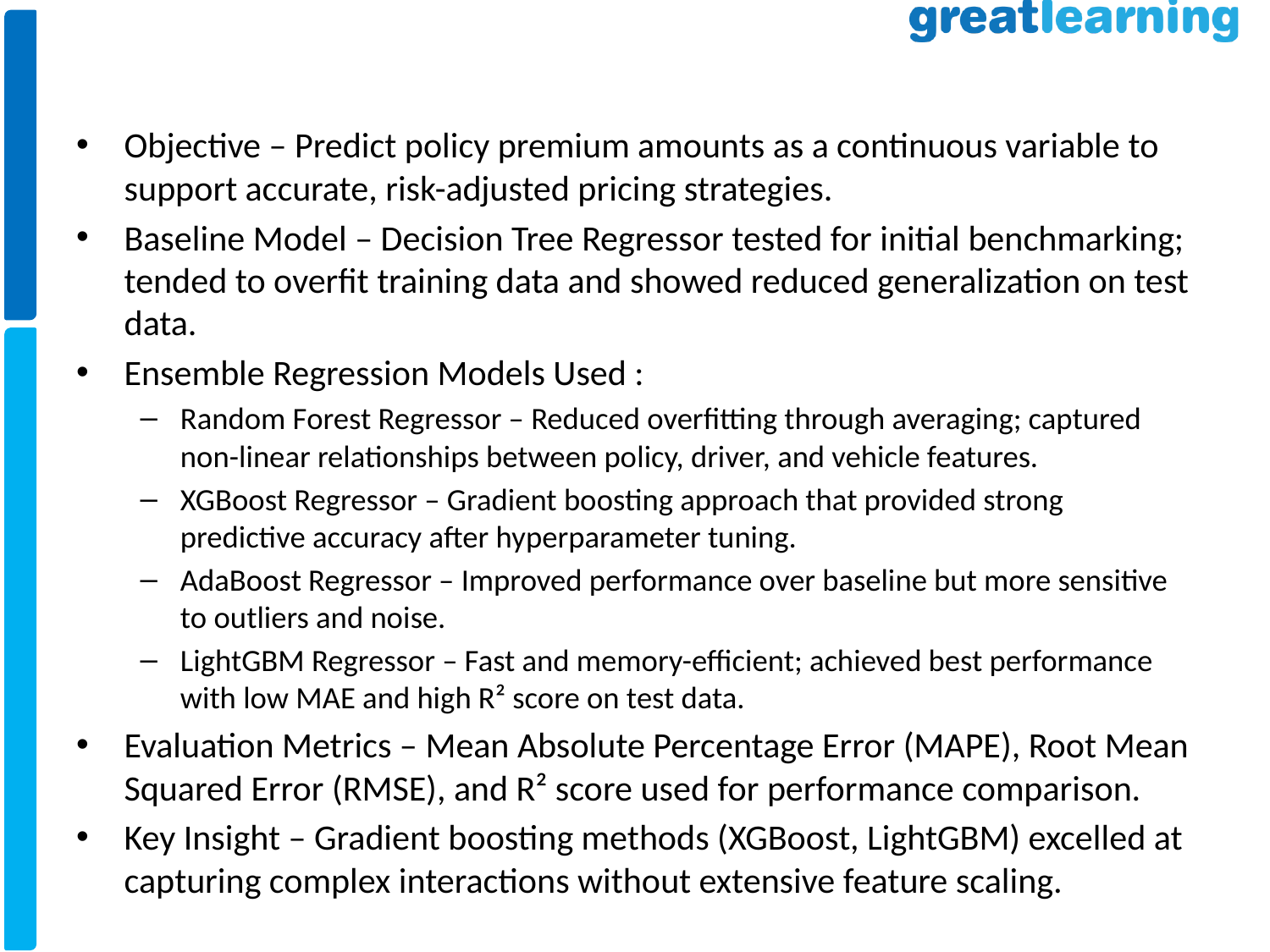

Objective – Predict policy premium amounts as a continuous variable to support accurate, risk-adjusted pricing strategies.
Baseline Model – Decision Tree Regressor tested for initial benchmarking; tended to overfit training data and showed reduced generalization on test data.
Ensemble Regression Models Used :
Random Forest Regressor – Reduced overfitting through averaging; captured non-linear relationships between policy, driver, and vehicle features.
XGBoost Regressor – Gradient boosting approach that provided strong predictive accuracy after hyperparameter tuning.
AdaBoost Regressor – Improved performance over baseline but more sensitive to outliers and noise.
LightGBM Regressor – Fast and memory-efficient; achieved best performance with low MAE and high R² score on test data.
Evaluation Metrics – Mean Absolute Percentage Error (MAPE), Root Mean Squared Error (RMSE), and R² score used for performance comparison.
Key Insight – Gradient boosting methods (XGBoost, LightGBM) excelled at capturing complex interactions without extensive feature scaling.